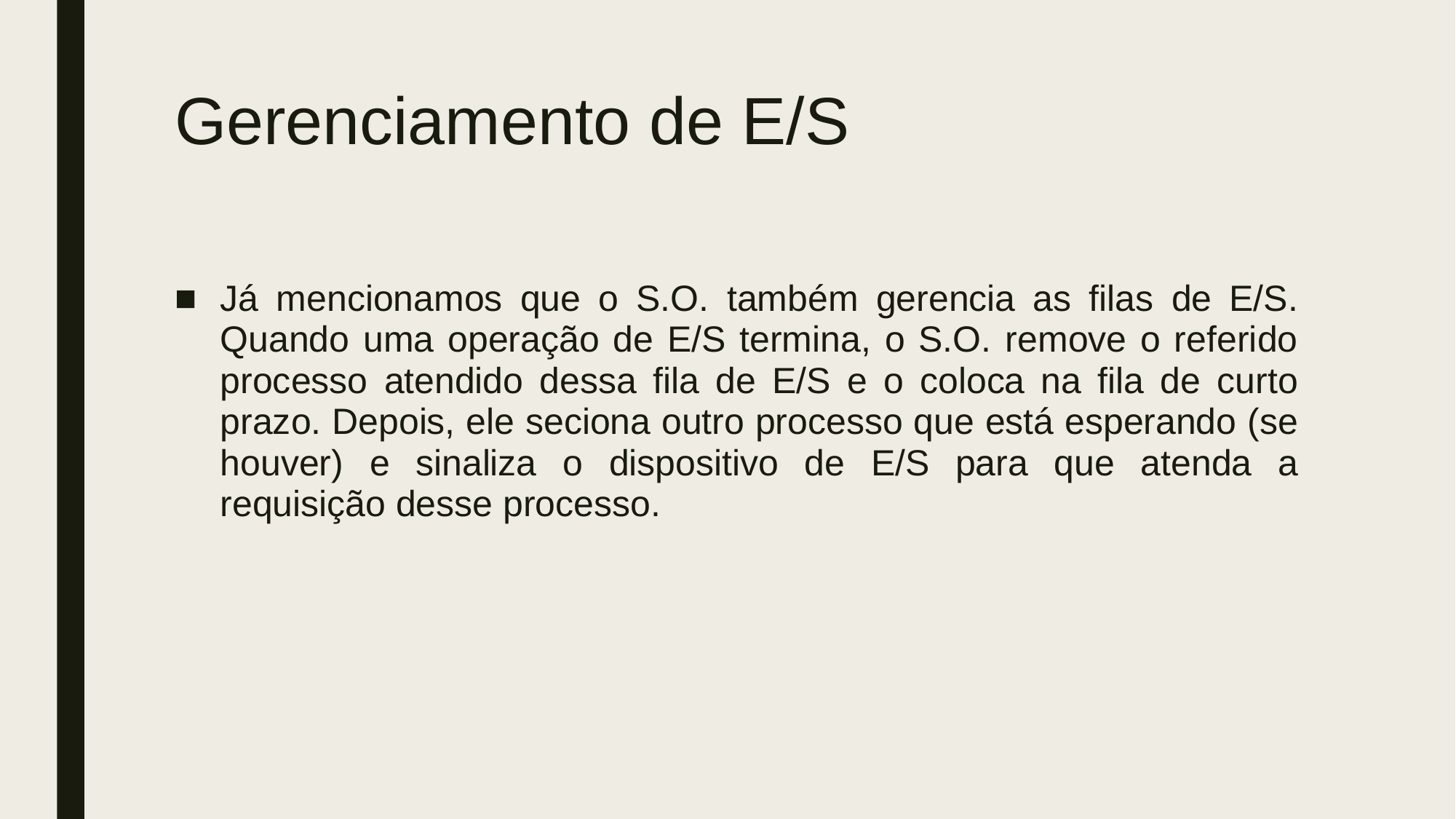

# Gerenciamento de E/S
Já mencionamos que o S.O. também gerencia as filas de E/S. Quando uma operação de E/S termina, o S.O. remove o referido processo atendido dessa fila de E/S e o coloca na fila de curto prazo. Depois, ele seciona outro processo que está esperando (se houver) e sinaliza o dispositivo de E/S para que atenda a requisição desse processo.